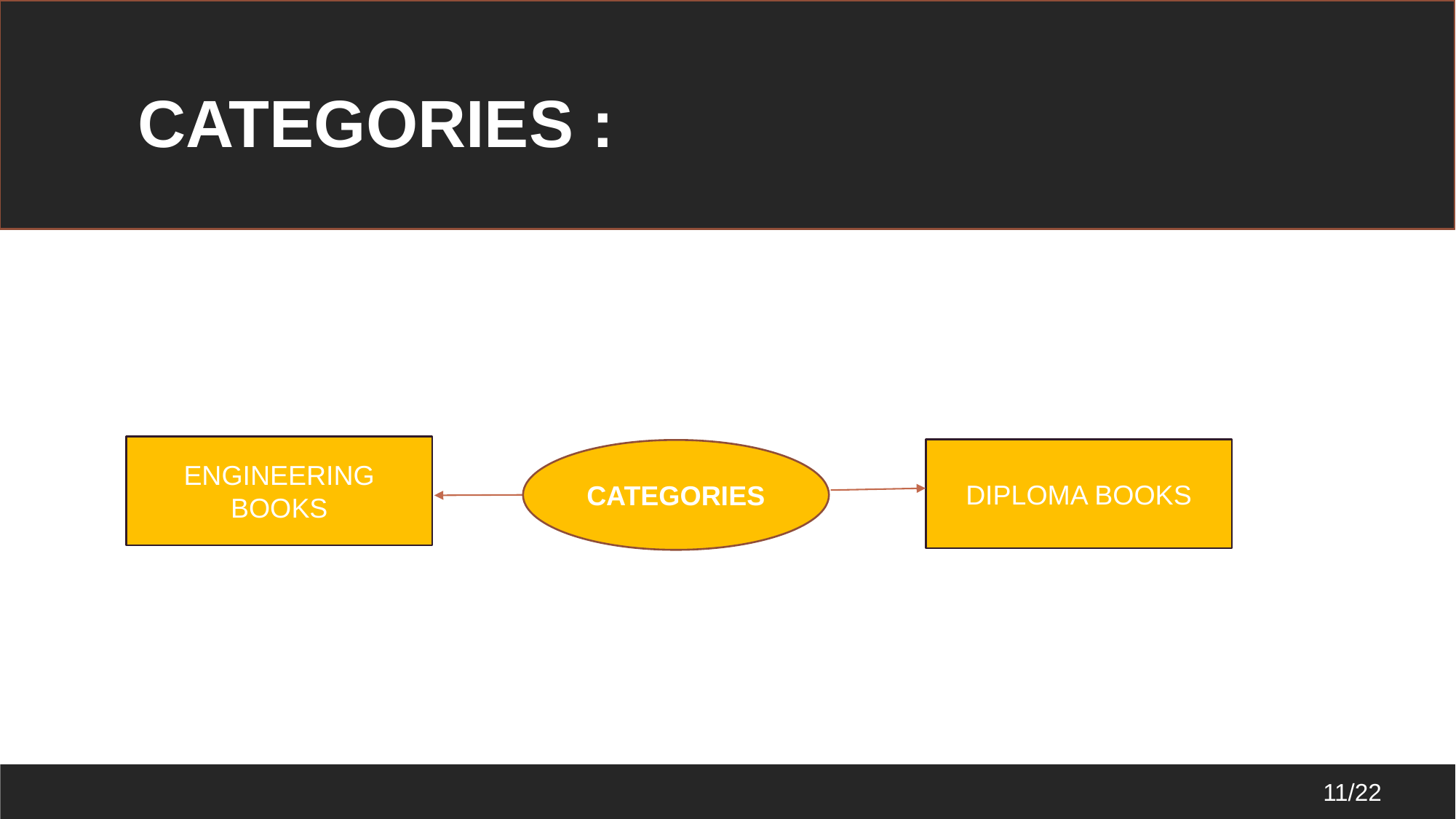

CATEGORIES :
ENGINEERING
BOOKS
DIPLOMA BOOKS
CATEGORIES
11/22